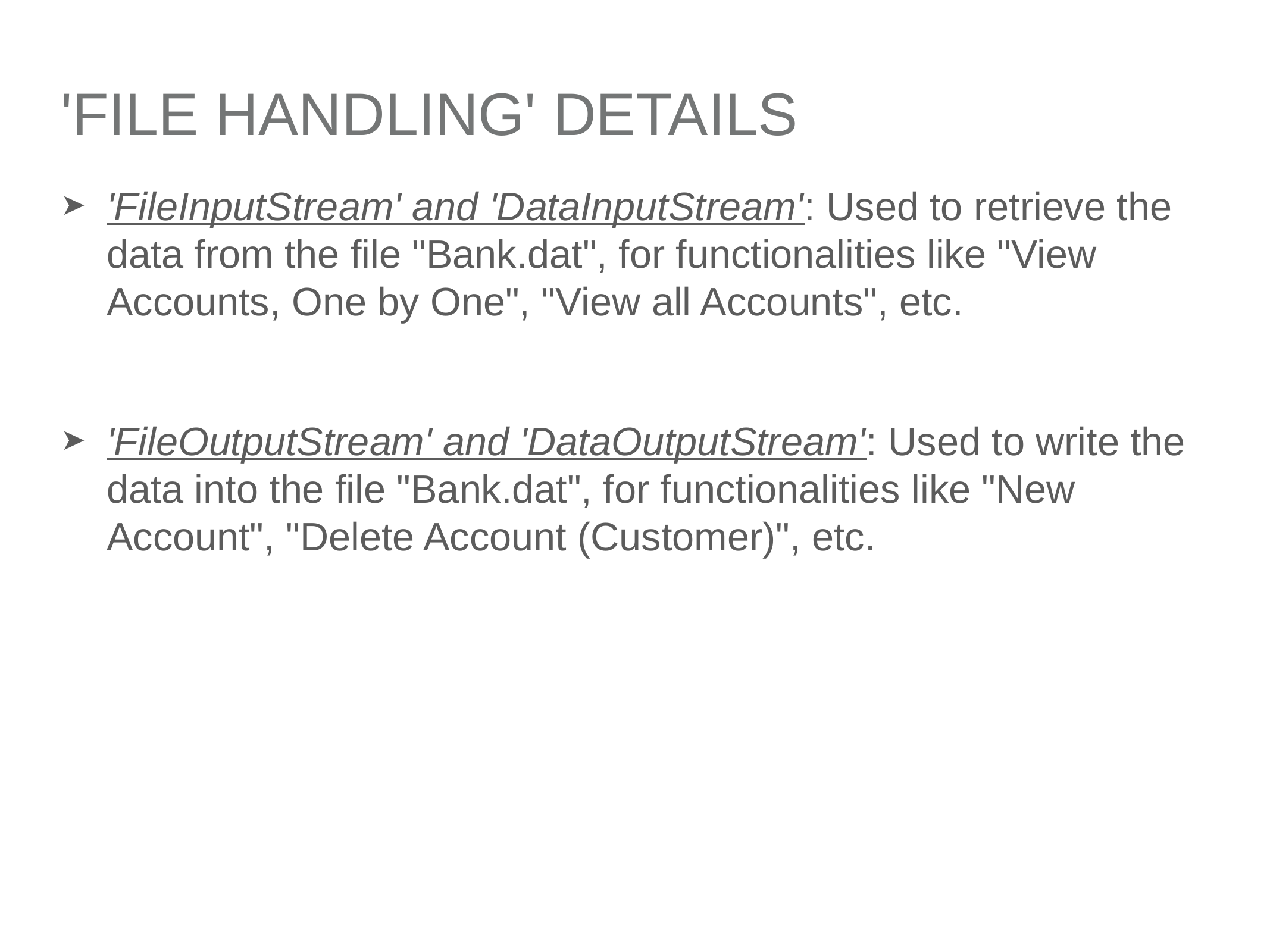

# 'File Handling' Details

'FileInputStream' and 'DataInputStream': Used to retrieve the data from the file "Bank.dat", for functionalities like "View Accounts, One by One", "View all Accounts", etc.

'FileOutputStream' and 'DataOutputStream': Used to write the data into the file "Bank.dat", for functionalities like "New Account", "Delete Account (Customer)", etc.